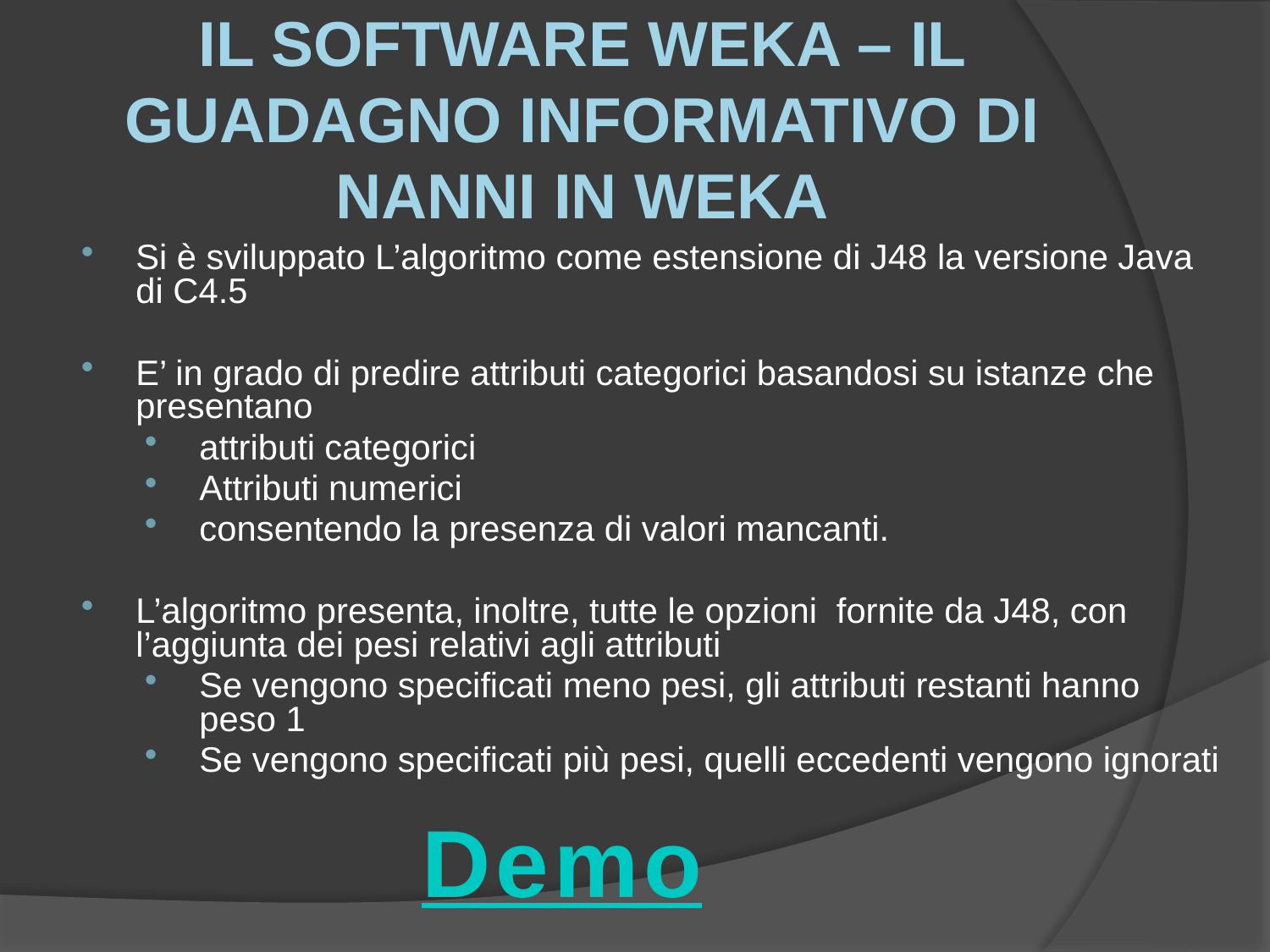

# Il software Weka – il guadagno informativo di Nanni in Weka
Si è sviluppato L’algoritmo come estensione di J48 la versione Java di C4.5

E’ in grado di predire attributi categorici basandosi su istanze che presentano
attributi categorici
Attributi numerici
consentendo la presenza di valori mancanti.

L’algoritmo presenta, inoltre, tutte le opzioni  fornite da J48, con l’aggiunta dei pesi relativi agli attributi
Se vengono specificati meno pesi, gli attributi restanti hanno peso 1
Se vengono specificati più pesi, quelli eccedenti vengono ignorati
Demo